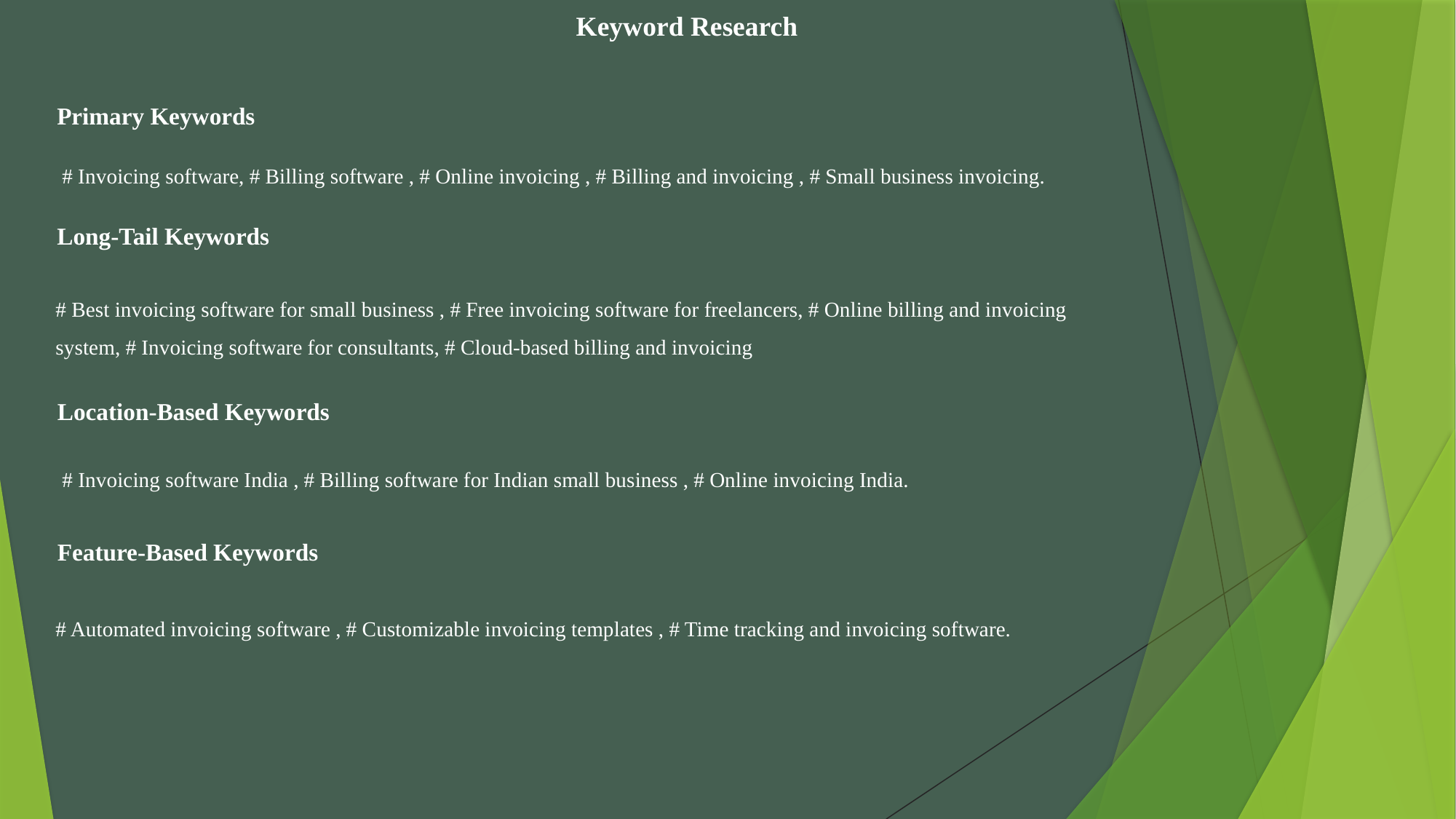

Keyword Research
Primary Keywords
 # Invoicing software, # Billing software , # Online invoicing , # Billing and invoicing , # Small business invoicing.
Long-Tail Keywords
# Best invoicing software for small business , # Free invoicing software for freelancers, # Online billing and invoicing system, # Invoicing software for consultants, # Cloud-based billing and invoicing
Location-Based Keywords
 # Invoicing software India , # Billing software for Indian small business , # Online invoicing India.
Feature-Based Keywords
# Automated invoicing software , # Customizable invoicing templates , # Time tracking and invoicing software.